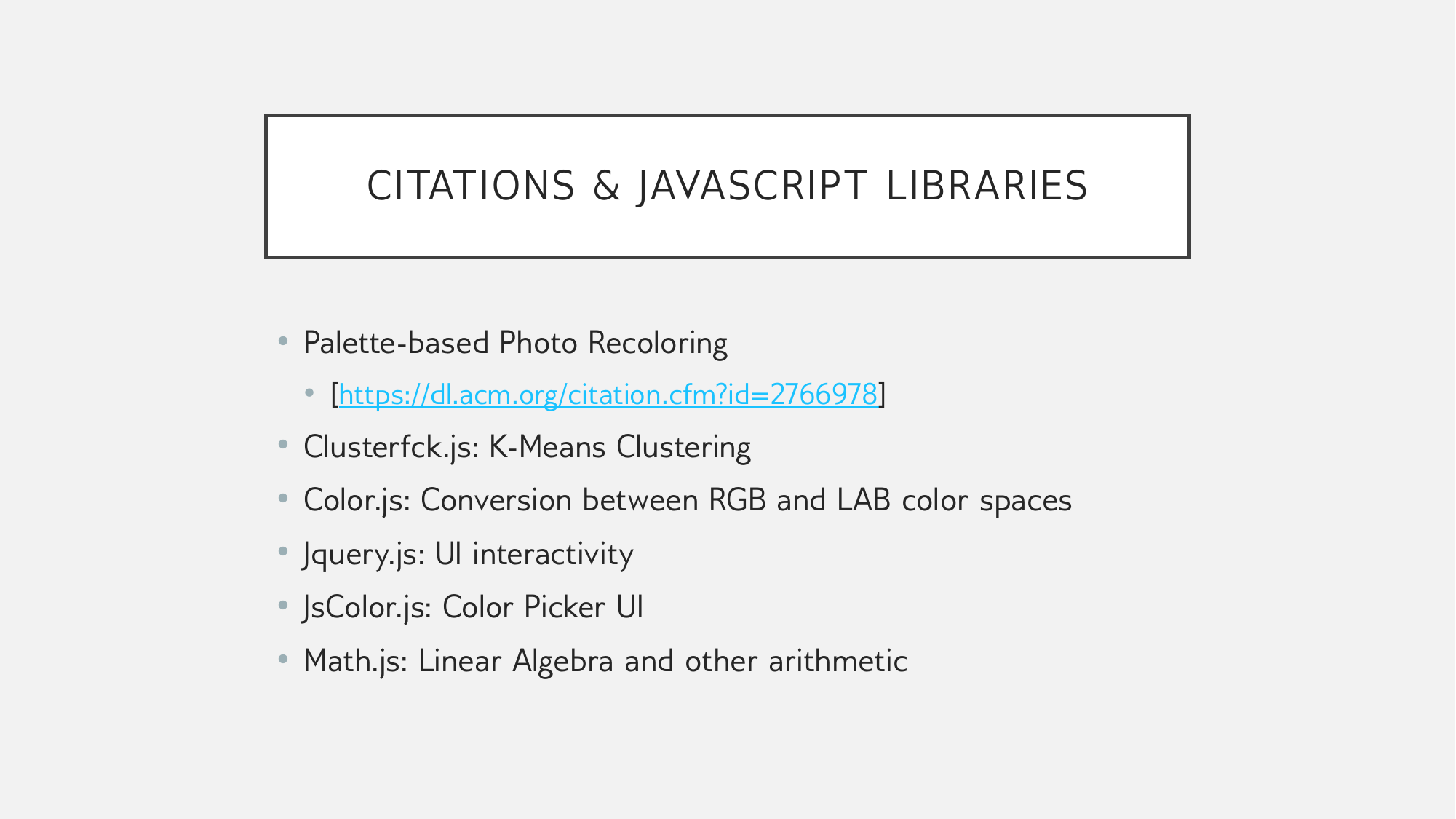

# Citations & JavaScript Libraries
Palette-based Photo Recoloring
[https://dl.acm.org/citation.cfm?id=2766978]
Clusterfck.js: K-Means Clustering
Color.js: Conversion between RGB and LAB color spaces
Jquery.js: UI interactivity
JsColor.js: Color Picker UI
Math.js: Linear Algebra and other arithmetic